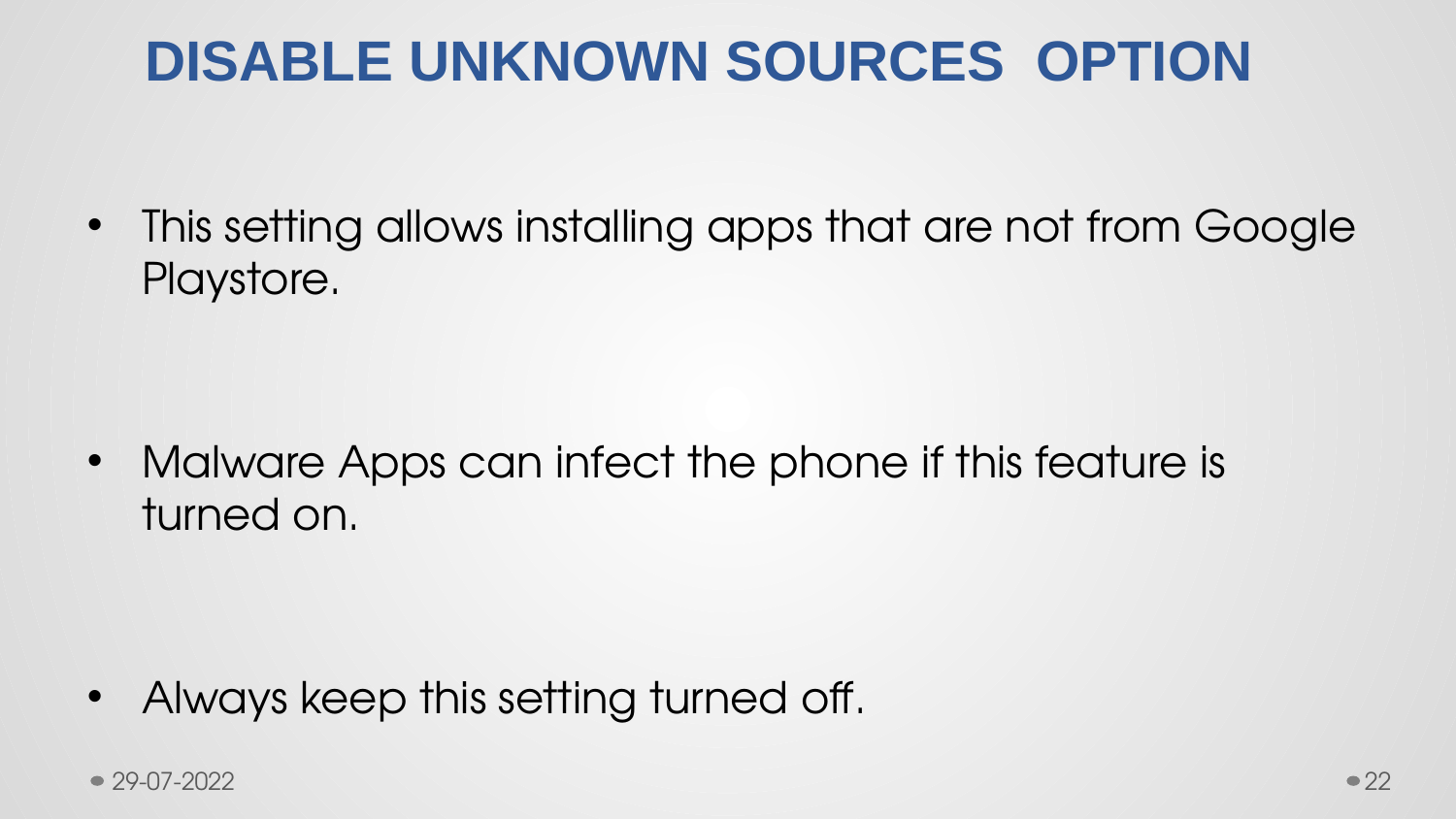

DISABLE UNKNOWN SOURCES  OPTION
# This setting allows installing apps that are not from Google Playstore.

Malware Apps can infect the phone if this feature is turned on.

Always keep this setting turned off.

29-07-2022
22